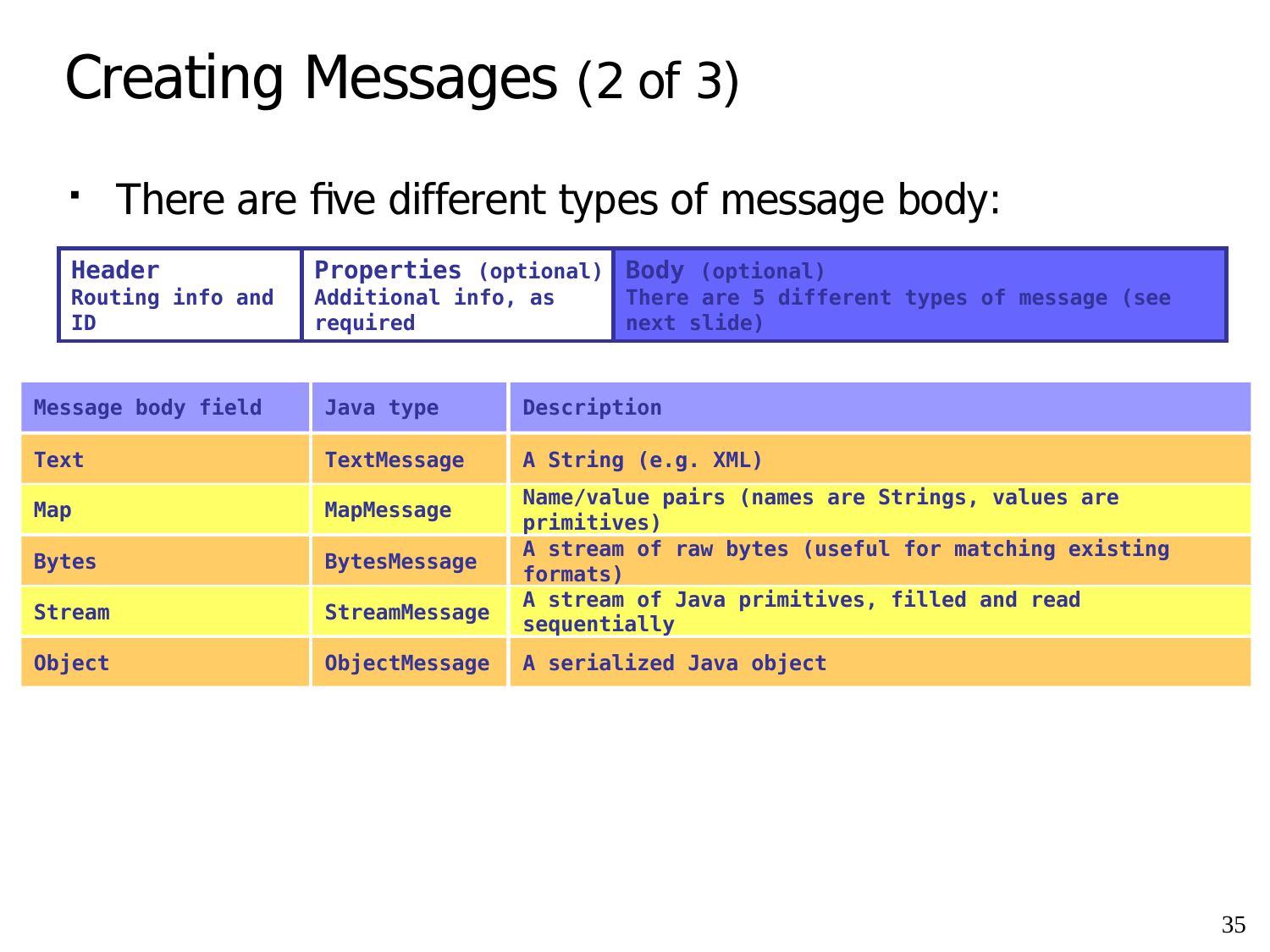

# Creating Messages (2 of 3)
There are five different types of message body:
Header
Routing info and ID
Properties (optional)
Additional info, as required
Body (optional)
There are 5 different types of message (see next slide)
Message body field
Java type
Description
Text
TextMessage
A String (e.g. XML)
Map
MapMessage
Name/value pairs (names are Strings, values are primitives)
Bytes
BytesMessage
A stream of raw bytes (useful for matching existing formats)
Stream
StreamMessage
A stream of Java primitives, filled and read sequentially
Object
ObjectMessage
A serialized Java object
35